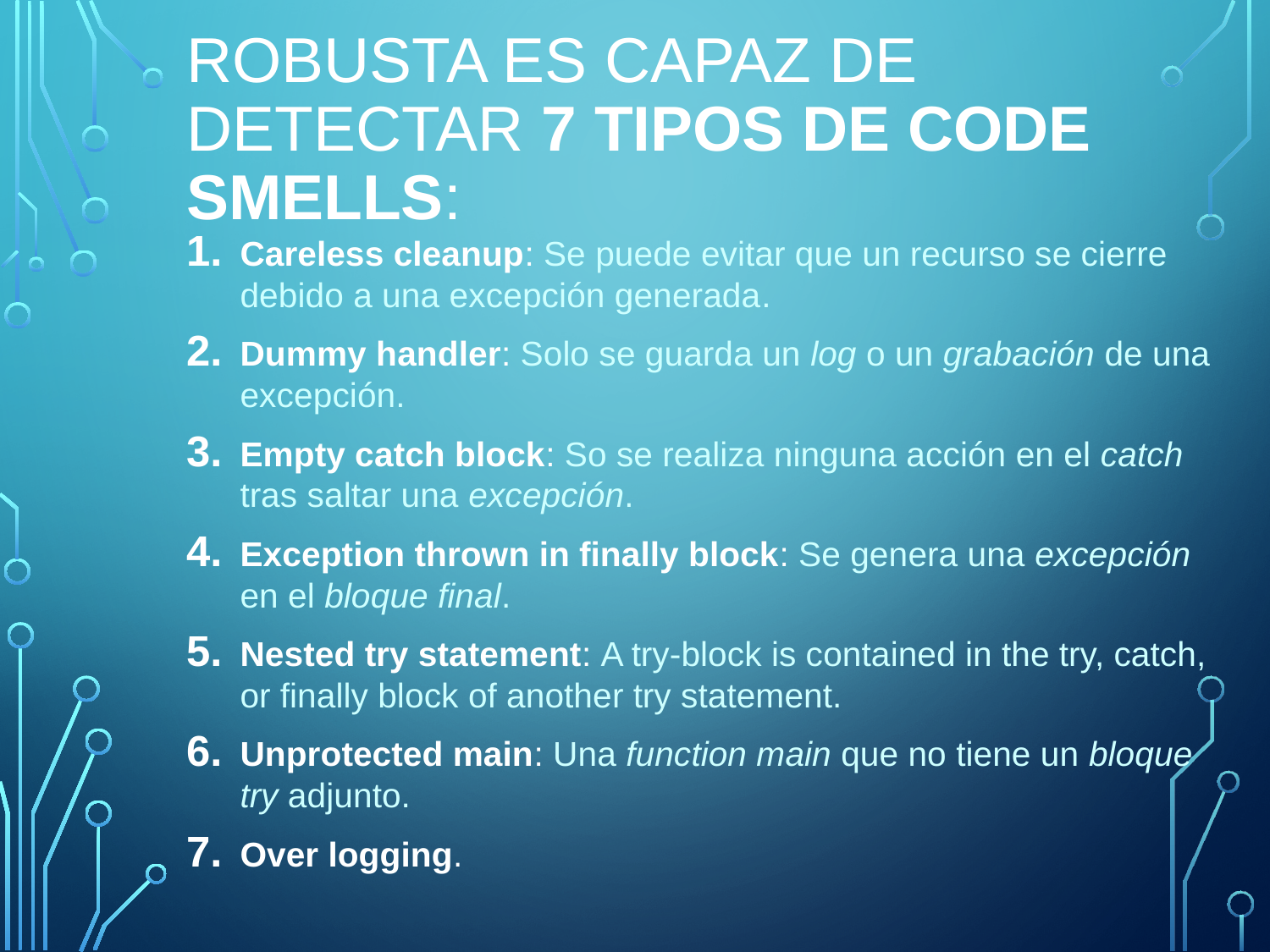

# Robusta es capaz de detectar 7 tipos de code smells:
Careless cleanup: Se puede evitar que un recurso se cierre debido a una excepción generada.
Dummy handler: Solo se guarda un log o un grabación de una excepción.
Empty catch block: So se realiza ninguna acción en el catch tras saltar una excepción.
Exception thrown in finally block: Se genera una excepción en el bloque final.
Nested try statement: A try-block is contained in the try, catch, or finally block of another try statement.
Unprotected main: Una function main que no tiene un bloque try adjunto.
Over logging.